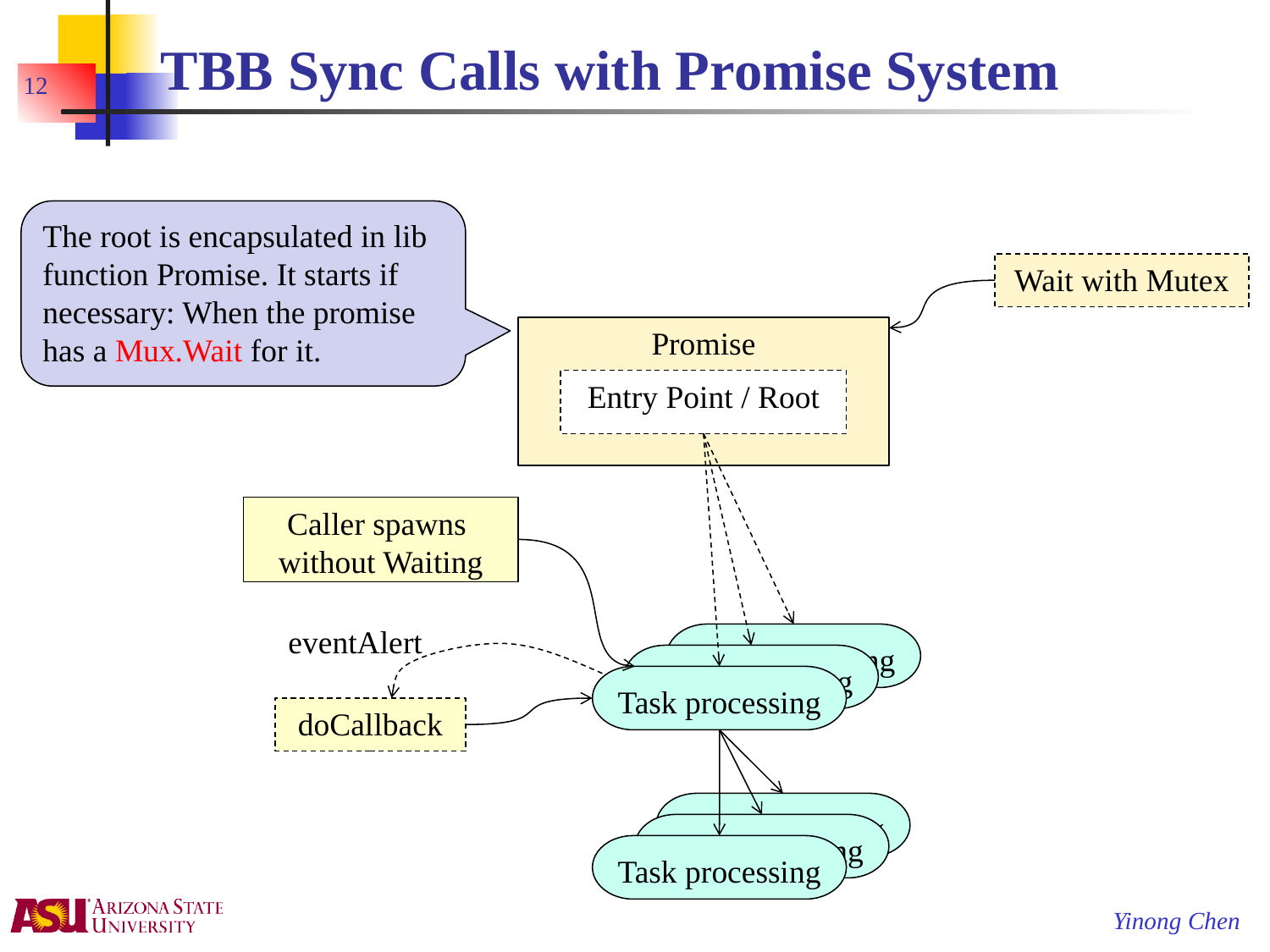

# TBB Sync Calls with Promise System
12
The root is encapsulated in lib function Promise. It starts if necessary: When the promise has a Mux.Wait for it.
Wait with Mutex
Promise
Entry Point / Root
Caller spawns
without Waiting
eventAlert
Task processing

Task processing
Task processing
doCallback
Task processing
Task processing
Task processing